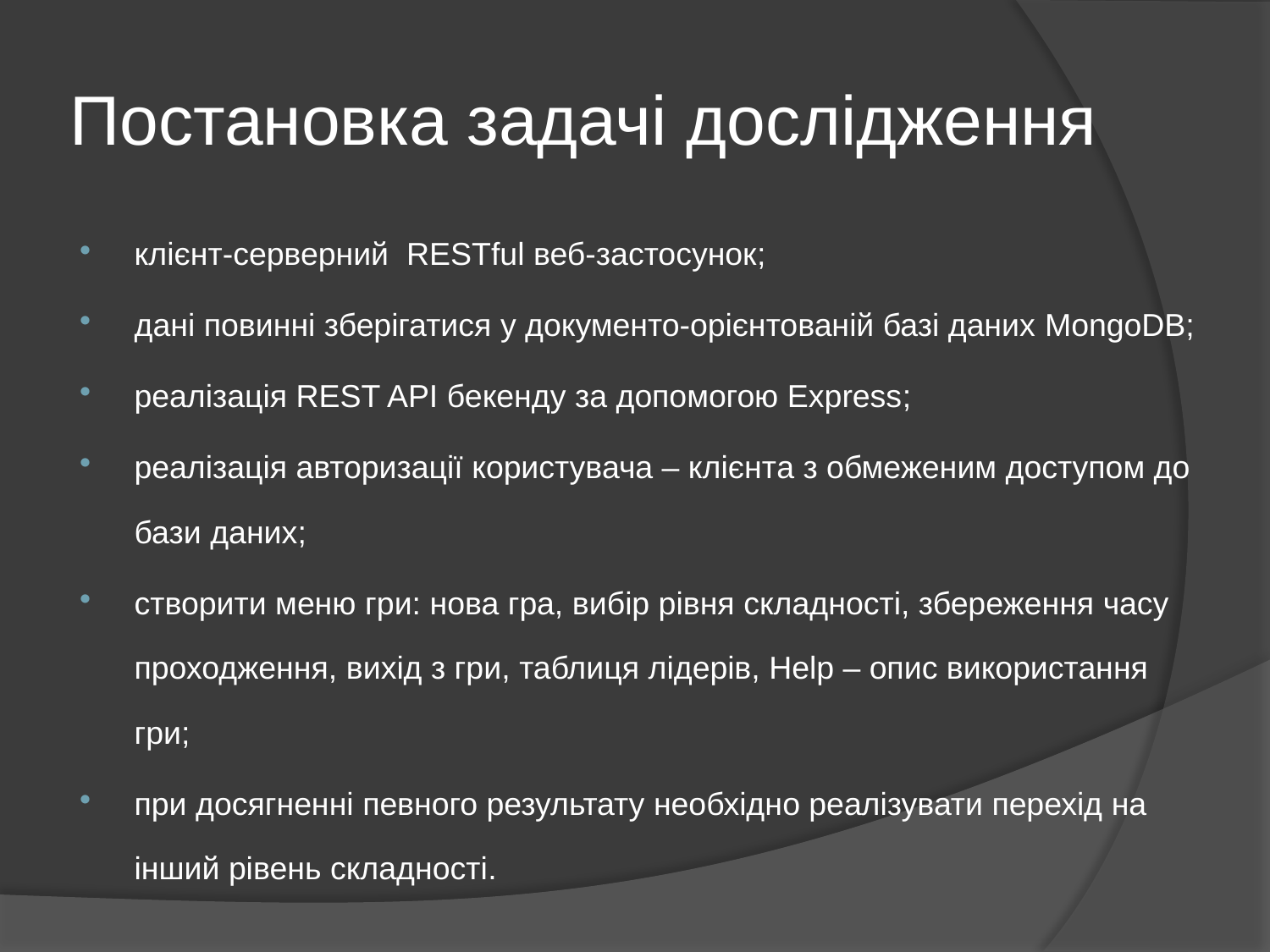

# Постановка задачі дослідження
клієнт-серверний  RESTful веб-застосунок;
дані повинні зберігатися у документо-орієнтованій базі даних MongoDB;
реалізація REST API бекенду за допомогою Express;
реалізація авторизації користувача – клієнта з обмеженим доступом до бази даних;
створити меню гри: нова гра, вибір рівня складності, збереження часу проходження, вихід з гри, таблиця лідерів, Help – опис використання гри;
при досягненні певного результату необхідно реалізувати перехід на інший рівень складності.